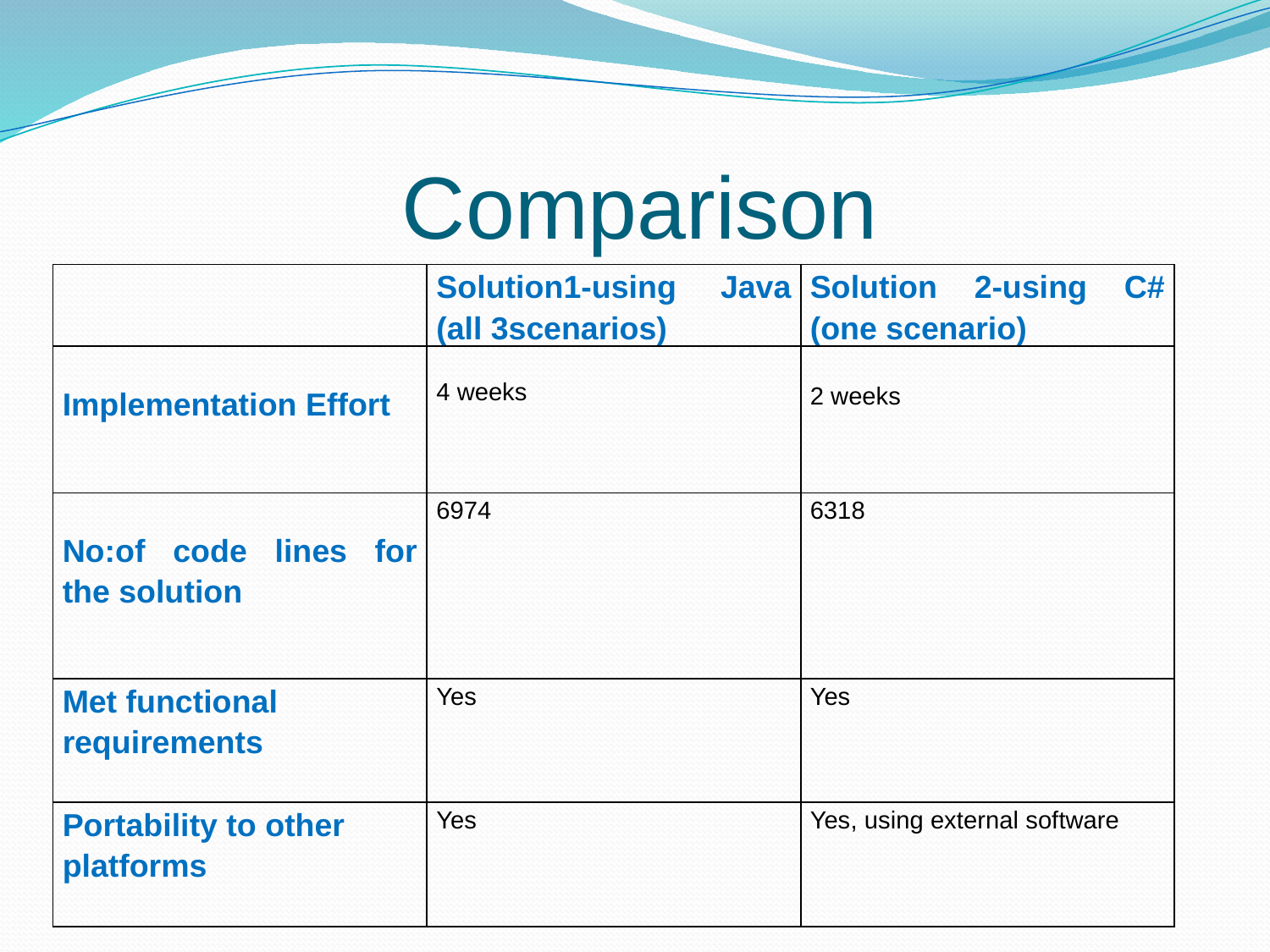

# Comparison
|  | Solution1-using Java (all 3scenarios) | Solution 2-using C# (one scenario) |
| --- | --- | --- |
| Implementation Effort | 4 weeks | 2 weeks |
| No:of code lines for the solution | 6974 | 6318 |
| Met functional requirements | Yes | Yes |
| Portability to other platforms | Yes | Yes, using external software |